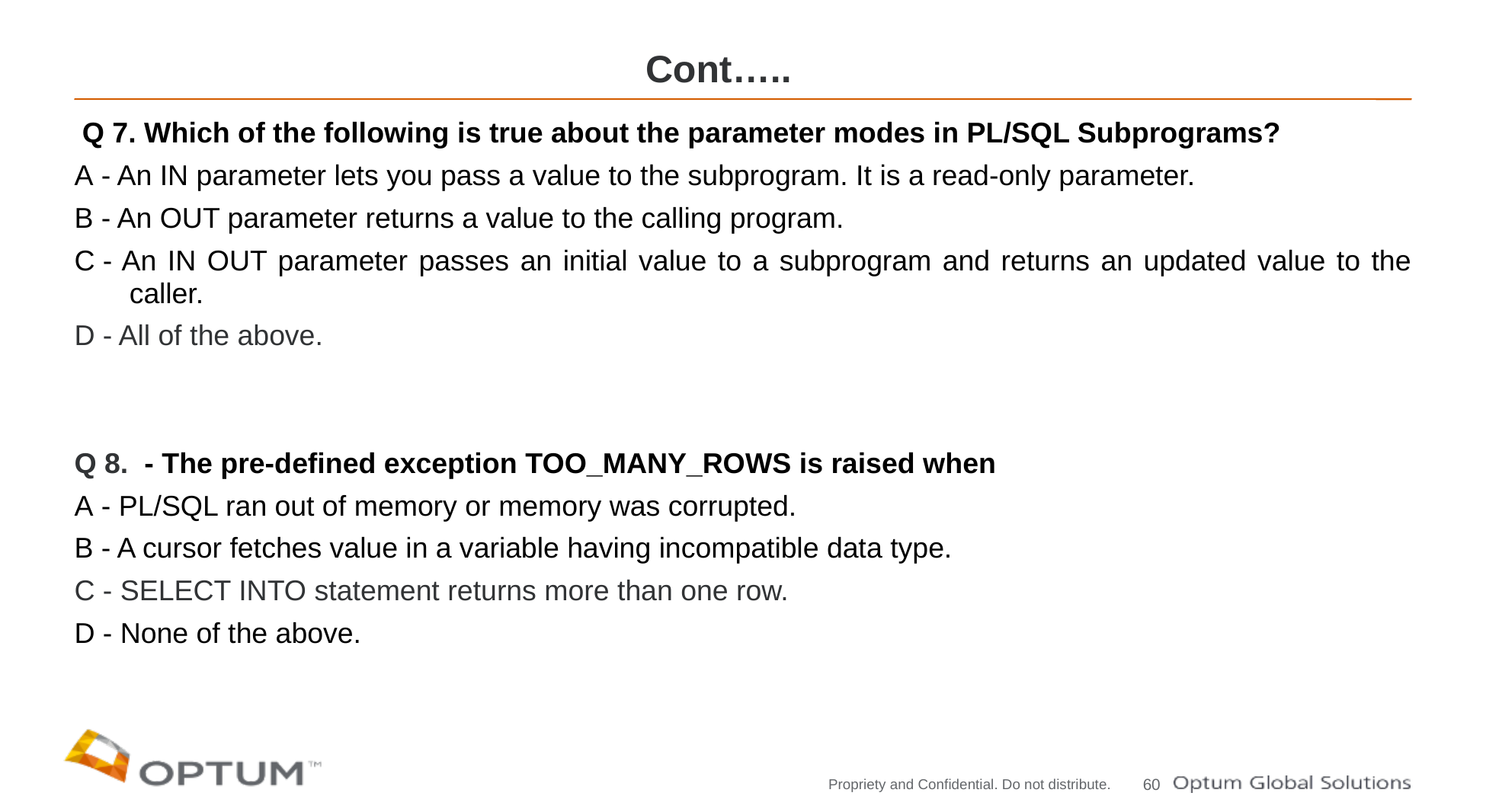

# Cont…..
 Q 7. Which of the following is true about the parameter modes in PL/SQL Subprograms?
A - An IN parameter lets you pass a value to the subprogram. It is a read-only parameter.
B - An OUT parameter returns a value to the calling program.
C - An IN OUT parameter passes an initial value to a subprogram and returns an updated value to the caller.
D - All of the above.

Q 8.  - The pre-defined exception TOO_MANY_ROWS is raised when
A - PL/SQL ran out of memory or memory was corrupted.
B - A cursor fetches value in a variable having incompatible data type.
C - SELECT INTO statement returns more than one row.
D - None of the above.

60